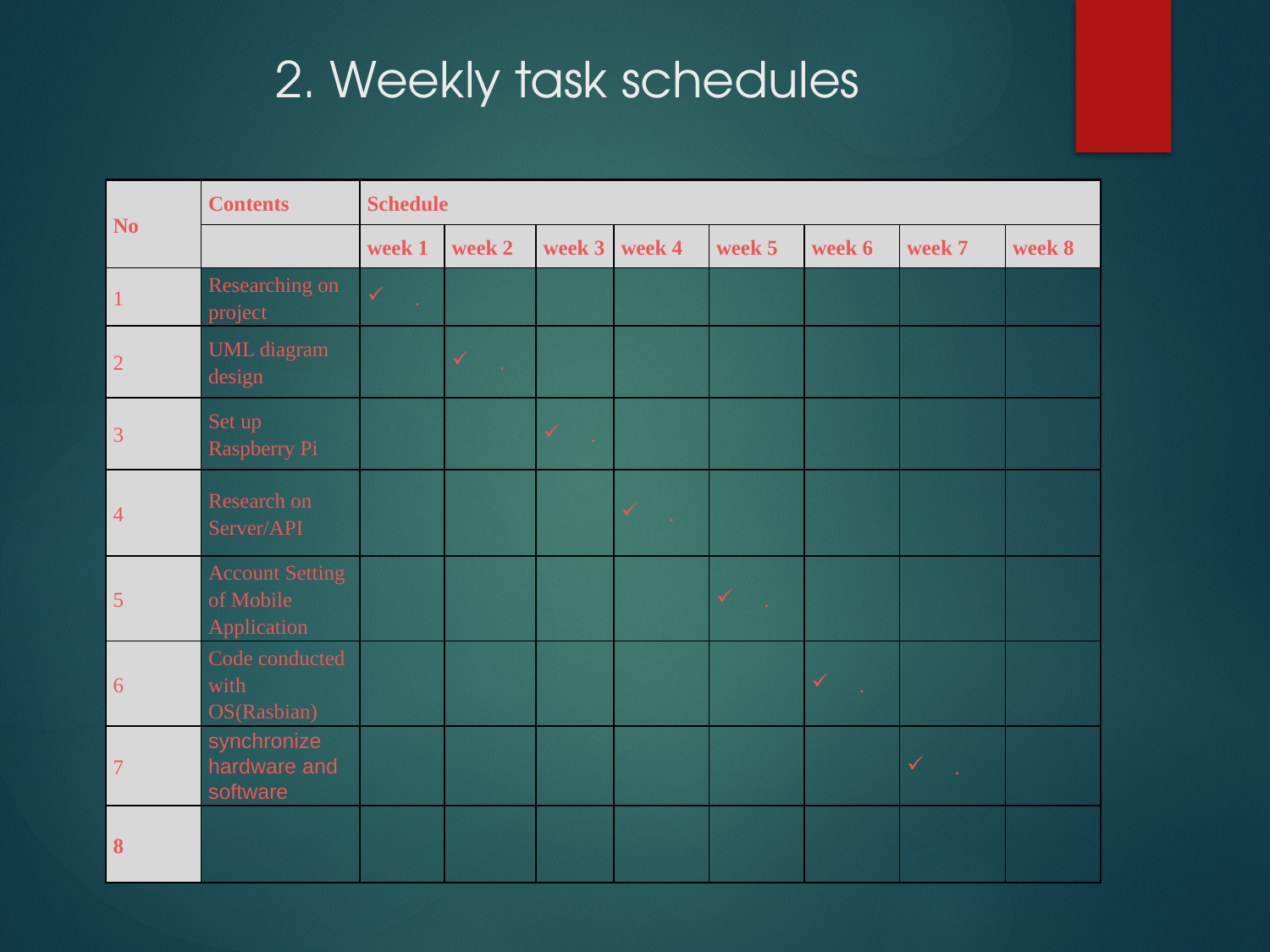

# 2. Weekly task schedules
| No | Contents | Schedule |  |  |  |  |  |  |  |
| --- | --- | --- | --- | --- | --- | --- | --- | --- | --- |
|  |  | week 1 | week 2 | week 3 | week 4 | week 5 | week 6 | week 7 | week 8 |
| 1 | Researching on project | . |  |  |  |  |  |  |  |
| 2 | UML diagram design |  | . |  |  |  |  |  |  |
| 3 | Set up Raspberry Pi |  |  | . |  |  |  |  |  |
| 4 | Research on Server/API |  |  |  | . |  |  |  |  |
| 5 | Account Setting of Mobile Application |  |  |  |  | . |  |  |  |
| 6 | Code conducted with OS(Rasbian) |  |  |  |  |  | . |  |  |
| 7 | synchronize hardware and software |  |  |  |  |  |  | . |  |
| 8 |  |  |  |  |  |  |  |  |  |